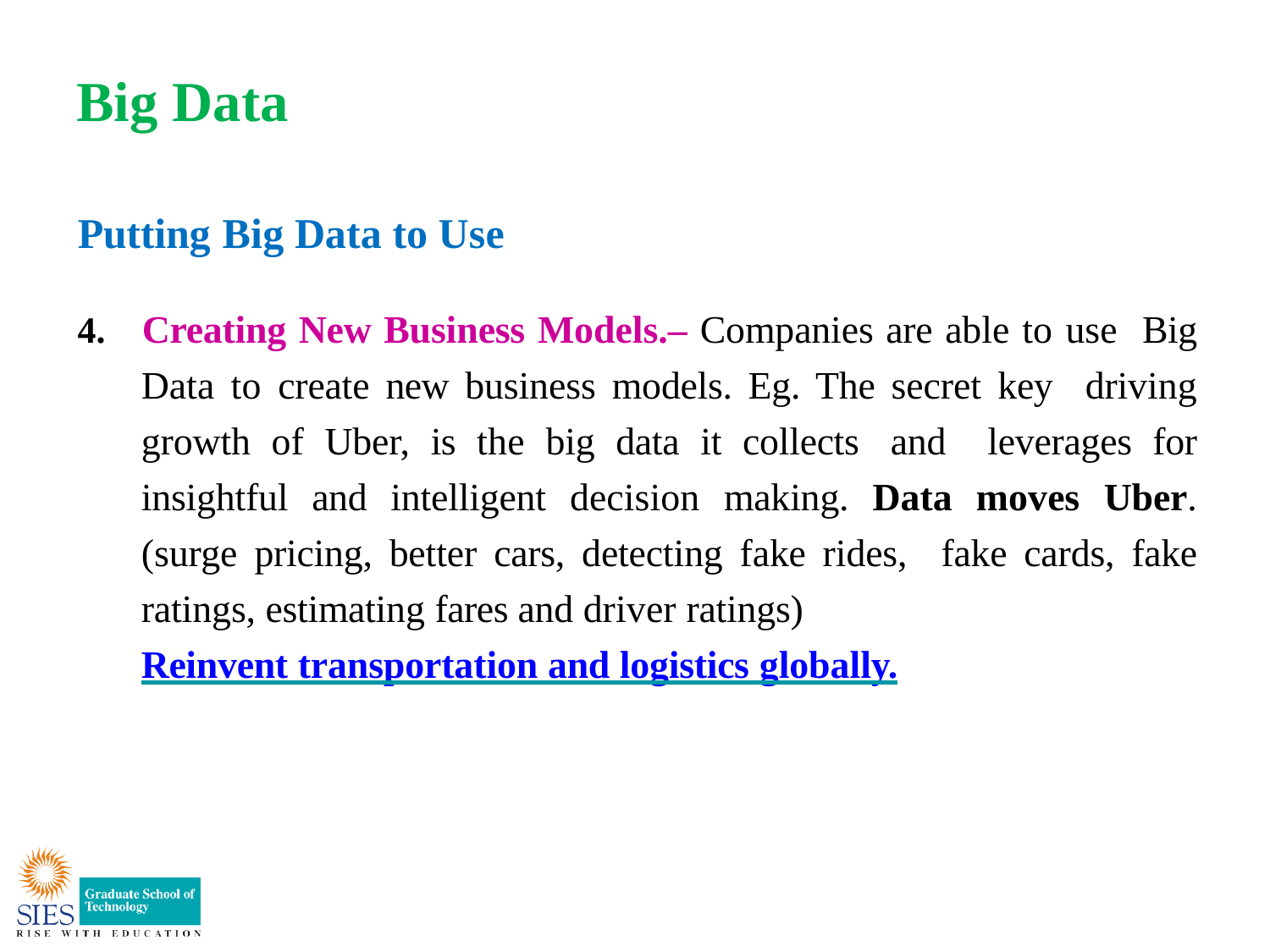

# Big Data
Putting Big Data to Use

4.   Creating New Business Models.– Companies are able to use  Big Data to create new business models. Eg. The secret key  driving growth of Uber, is the big data it collects and  leverages for insightful and intelligent decision making. Data moves Uber. (surge pricing, better cars, detecting fake rides,  fake cards, fake ratings, estimating fares and driver ratings)
	Reinvent transportation and logistics globally.